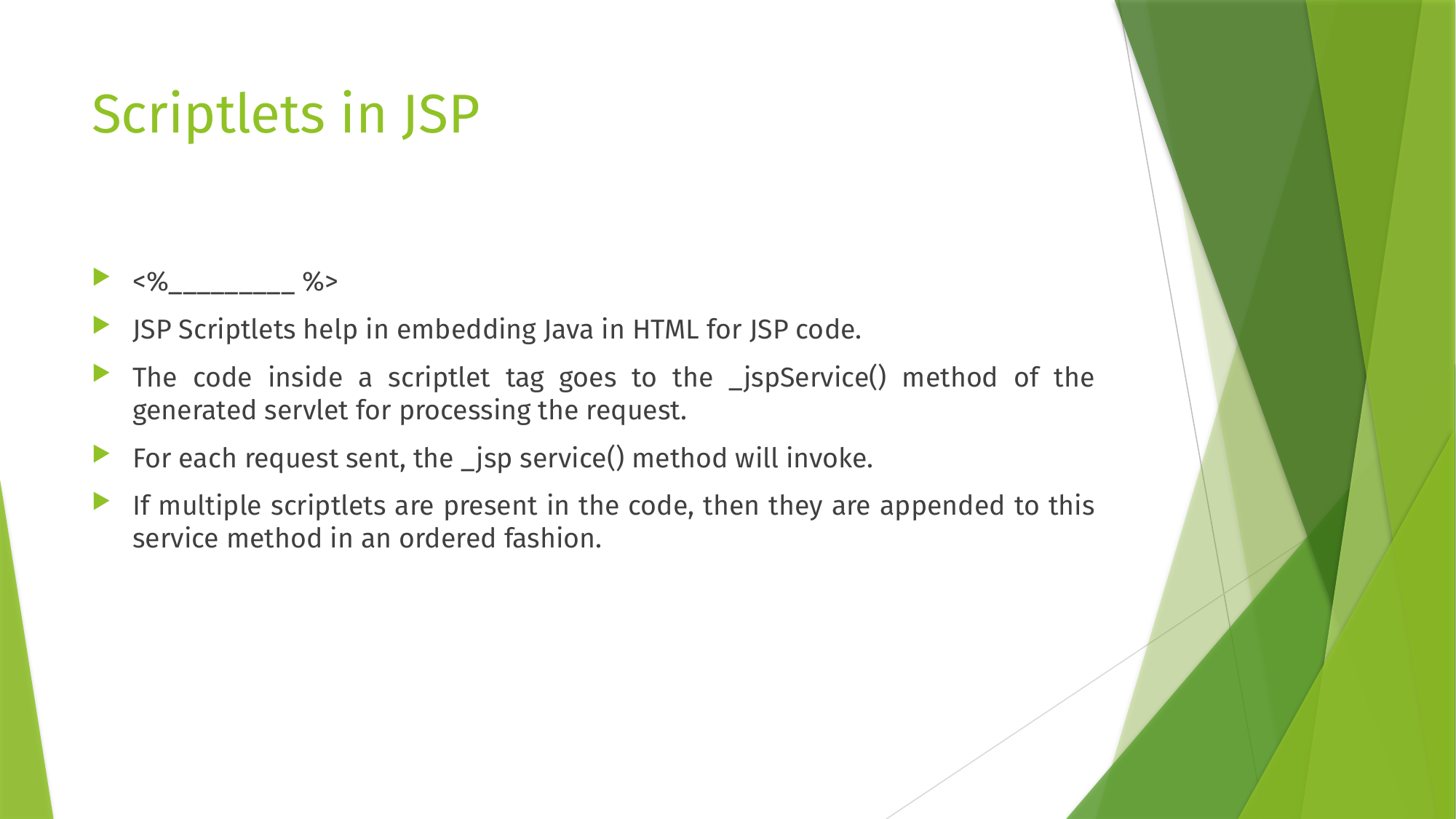

# Scriptlets in JSP

<%_________ %>
JSP Scriptlets help in embedding Java in HTML for JSP code.
The code inside a scriptlet tag goes to the _jspService() method of the generated servlet for processing the request.
For each request sent, the _jsp service() method will invoke.
If multiple scriptlets are present in the code, then they are appended to this service method in an ordered fashion.